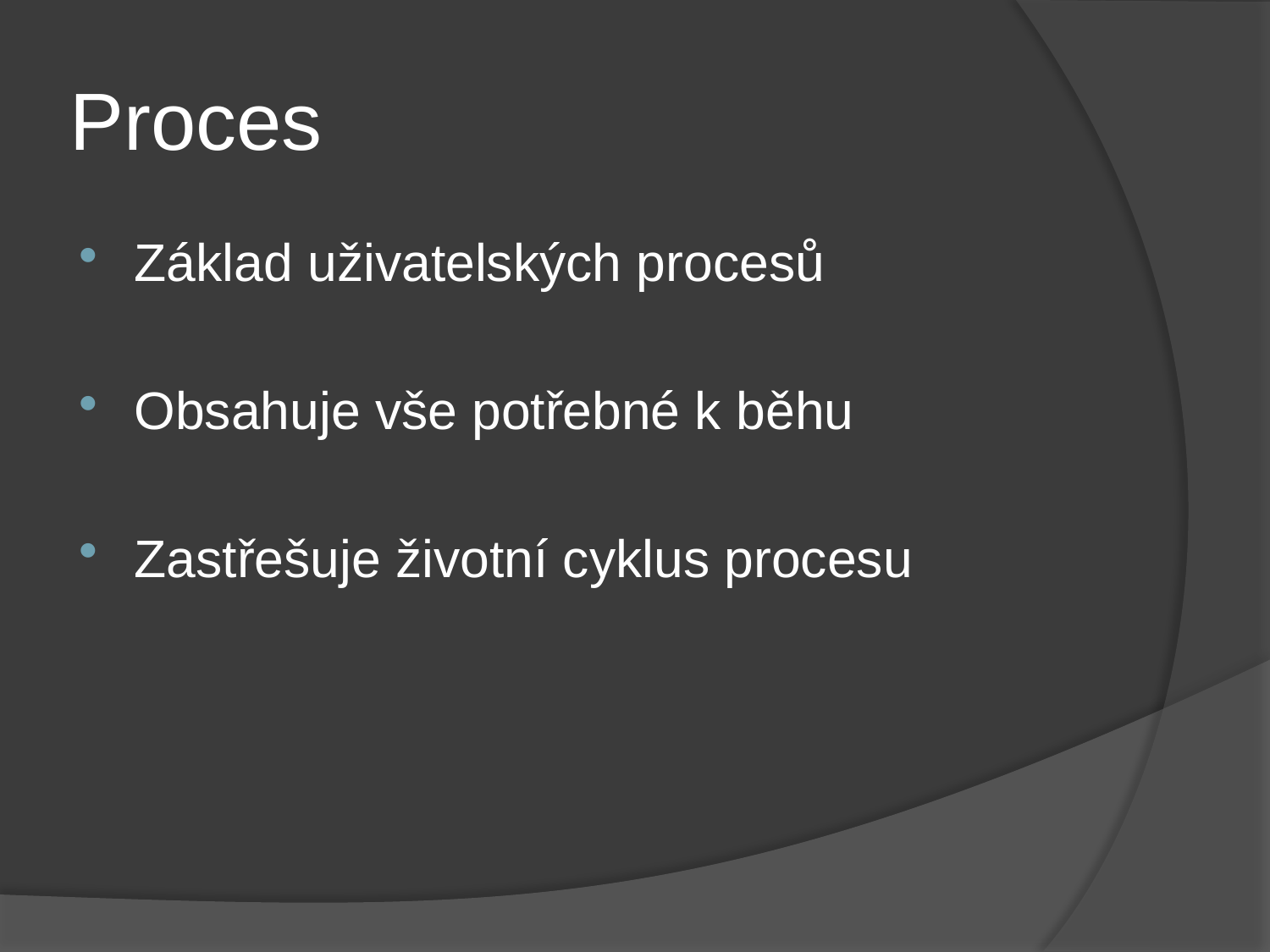

# Proces
Základ uživatelských procesů

Obsahuje vše potřebné k běhu

Zastřešuje životní cyklus procesu